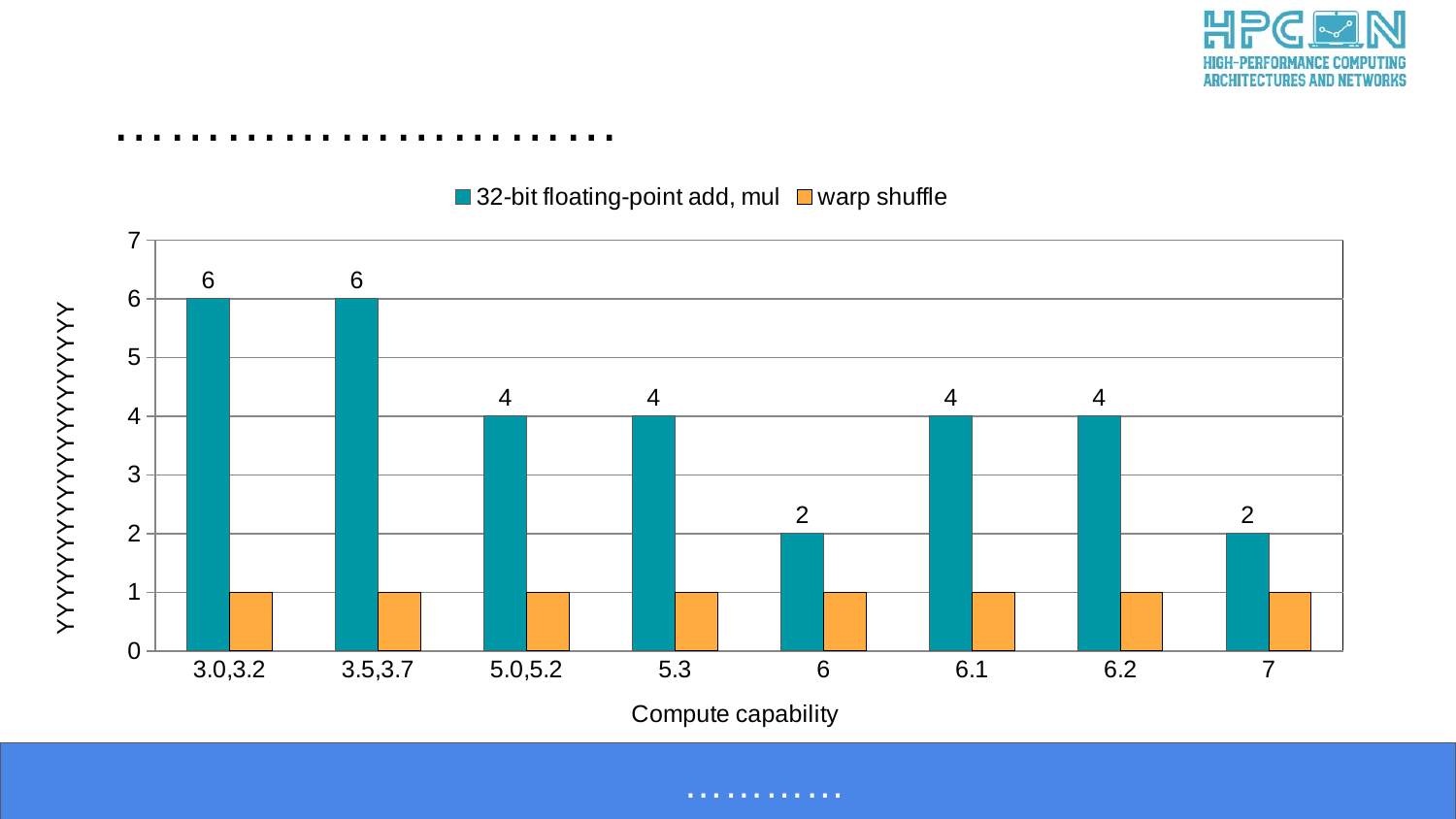

# ………………………

### Chart

| Category | 32-bit floating-point add, mul | warp shuffle |
|---|---|---|
| 3.0,3.2 | 6.0 | 1.0 |
| 3.5,3.7 | 6.0 | 1.0 |
| 5.0,5.2 | 4.0 | 1.0 |
| 5.3 | 4.0 | 1.0 |
| 6 | 2.0 | 1.0 |
| 6.1 | 4.0 | 1.0 |
| 6.2 | 4.0 | 1.0 |
| 7 | 2.0 | 1.0 |
…………